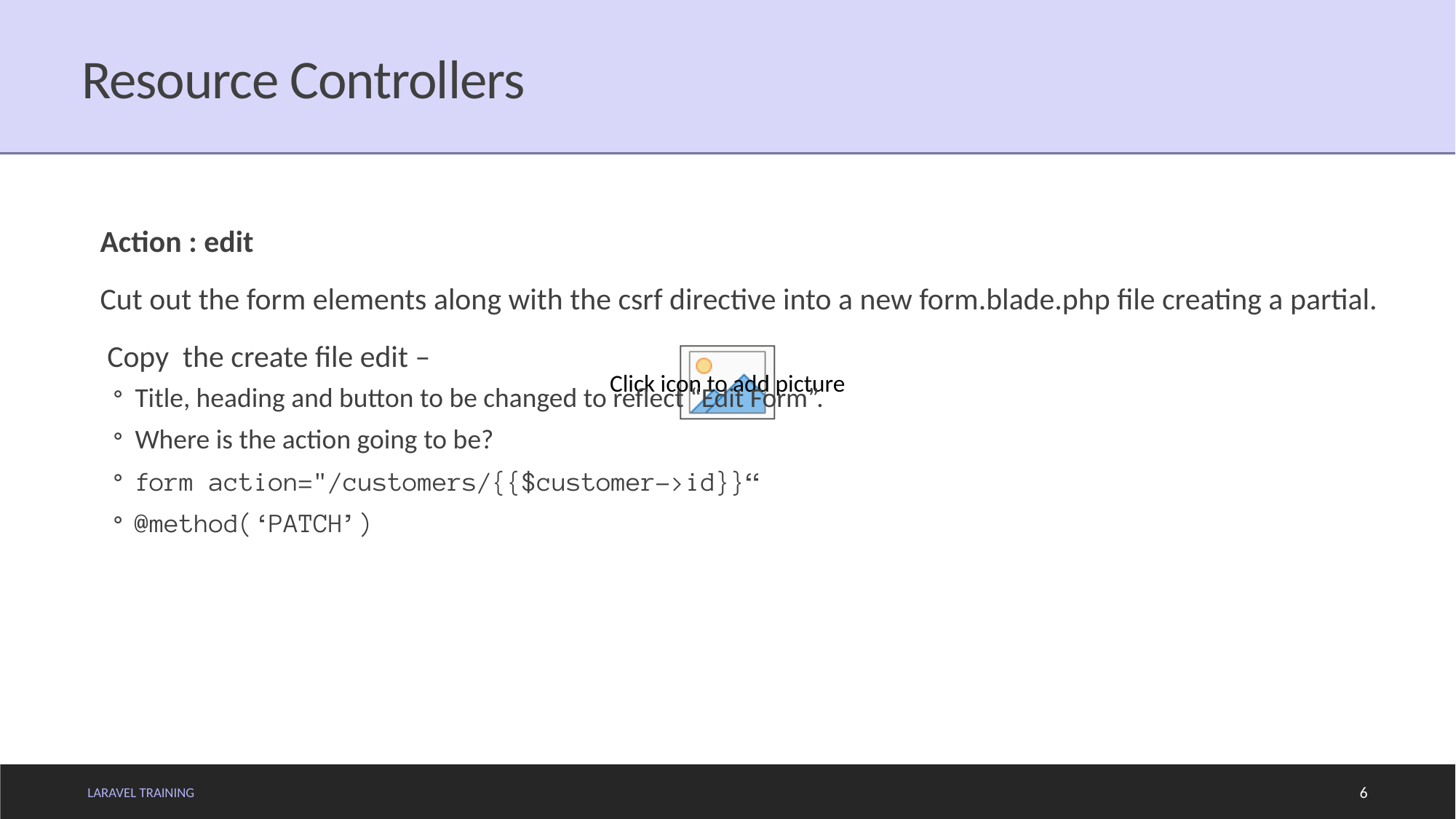

# Resource Controllers
Action : edit
Cut out the form elements along with the csrf directive into a new form.blade.php file creating a partial.
 Copy  the create file edit –
Title, heading and button to be changed to reflect “Edit Form”.
Where is the action going to be?
form action="/customers/{{$customer->id}}“
@method(‘PATCH’)

LARAVEL TRAINING
6